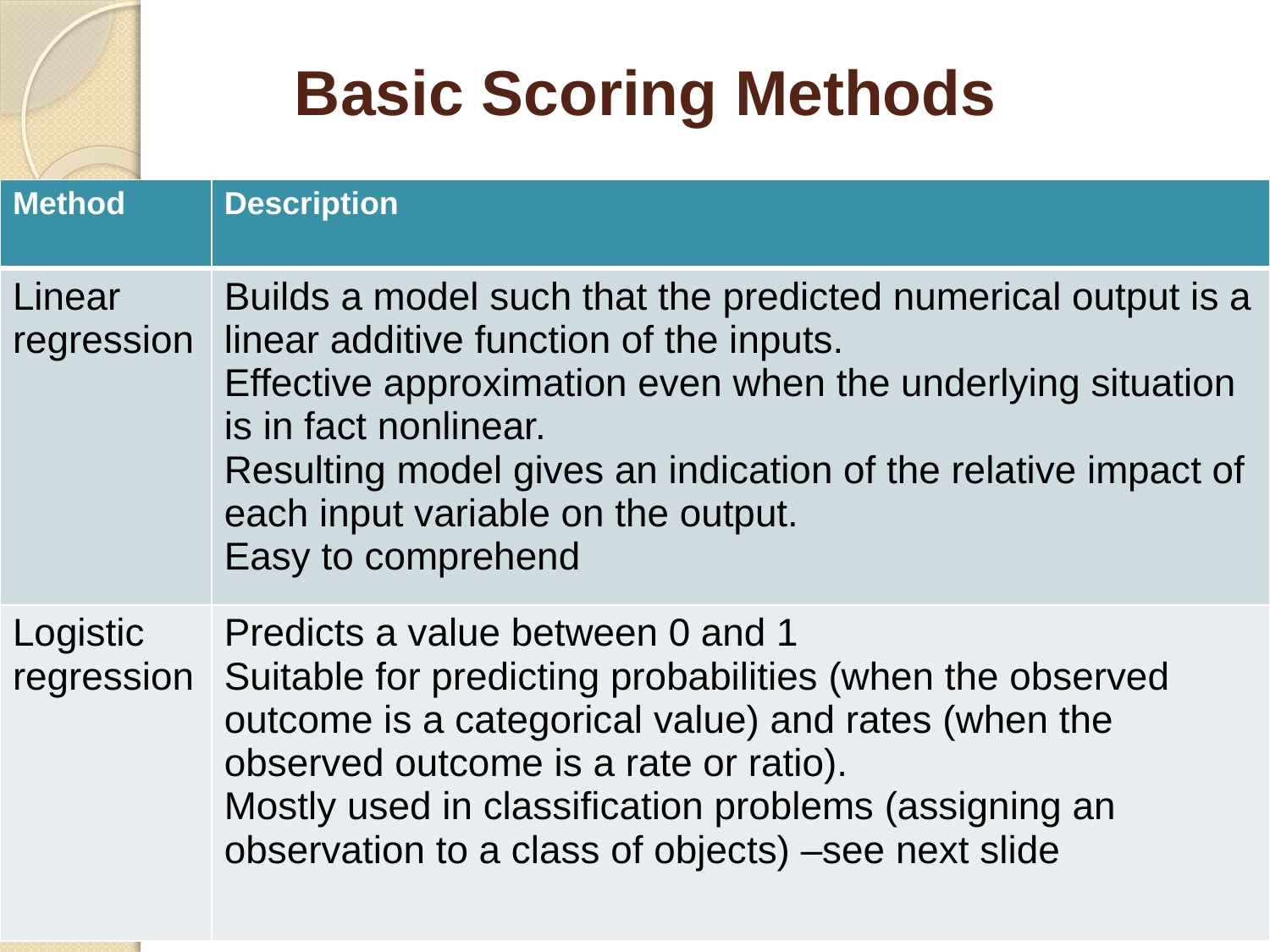

# Basic Scoring Methods
| Method | Description |
| --- | --- |
| Linear regression | Builds a model such that the predicted numerical output is a linear additive function of the inputs. Effective approximation even when the underlying situation is in fact nonlinear. Resulting model gives an indication of the relative impact of each input variable on the output. Easy to comprehend |
| Logistic regression | Predicts a value between 0 and 1 Suitable for predicting probabilities (when the observed outcome is a categorical value) and rates (when the observed outcome is a rate or ratio). Mostly used in classification problems (assigning an observation to a class of objects) –see next slide |